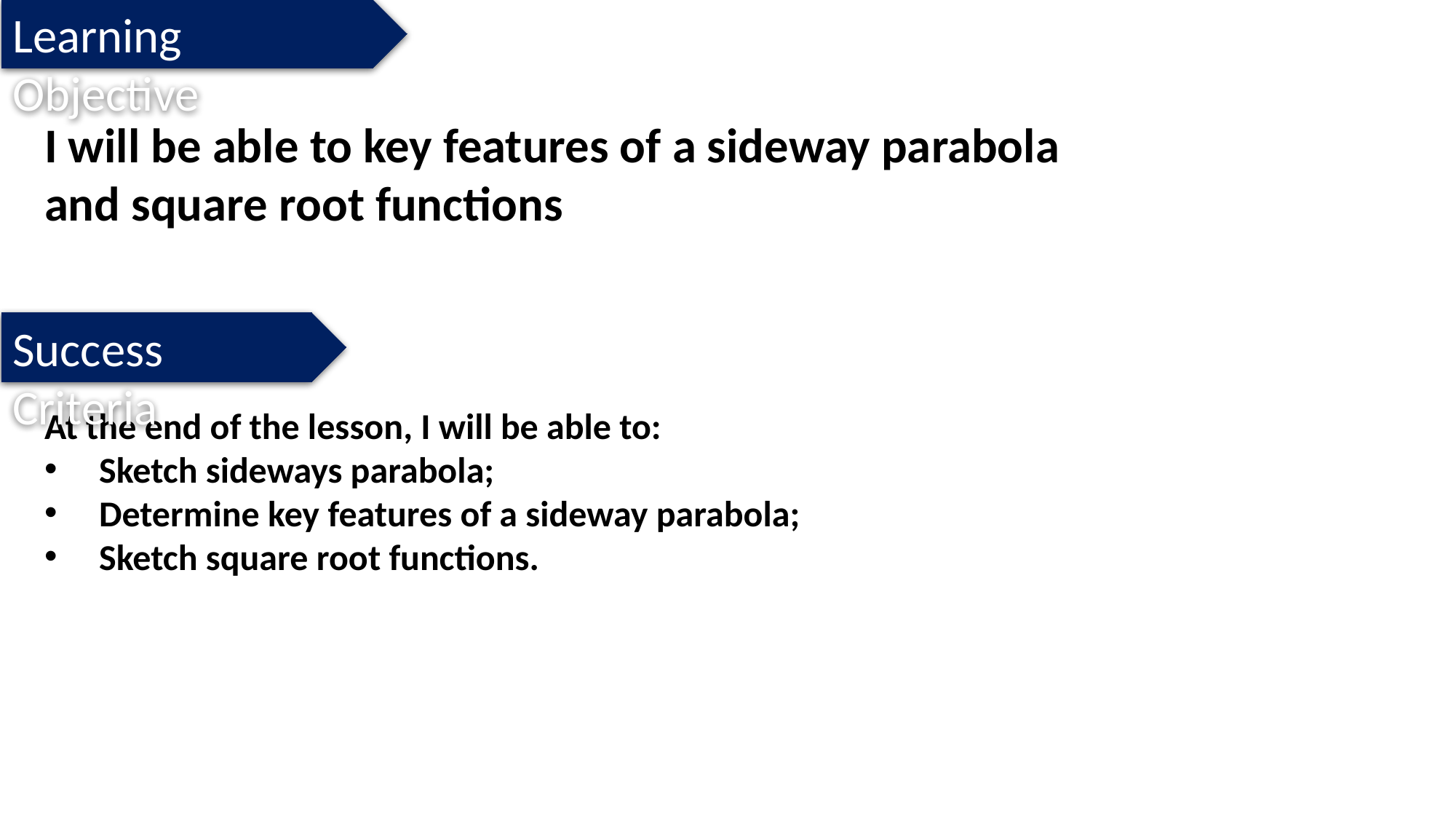

Learning Objective
I will be able to key features of a sideway parabola and square root functions
Success Criteria
At the end of the lesson, I will be able to:
Sketch sideways parabola;
Determine key features of a sideway parabola;
Sketch square root functions.